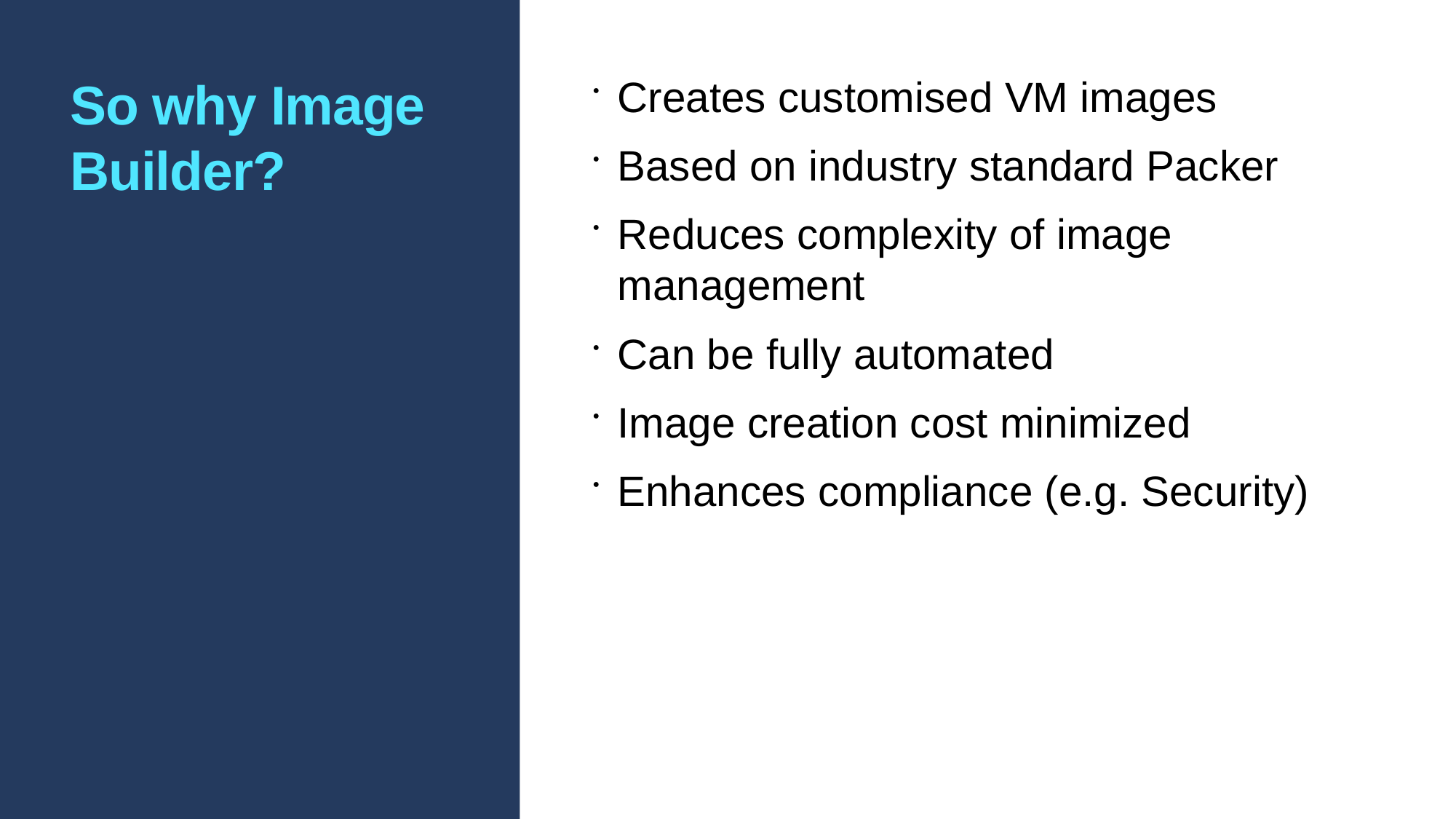

# So why Image Builder?
Creates customised VM images
Based on industry standard Packer
Reduces complexity of image management
Can be fully automated
Image creation cost minimized
Enhances compliance (e.g. Security)